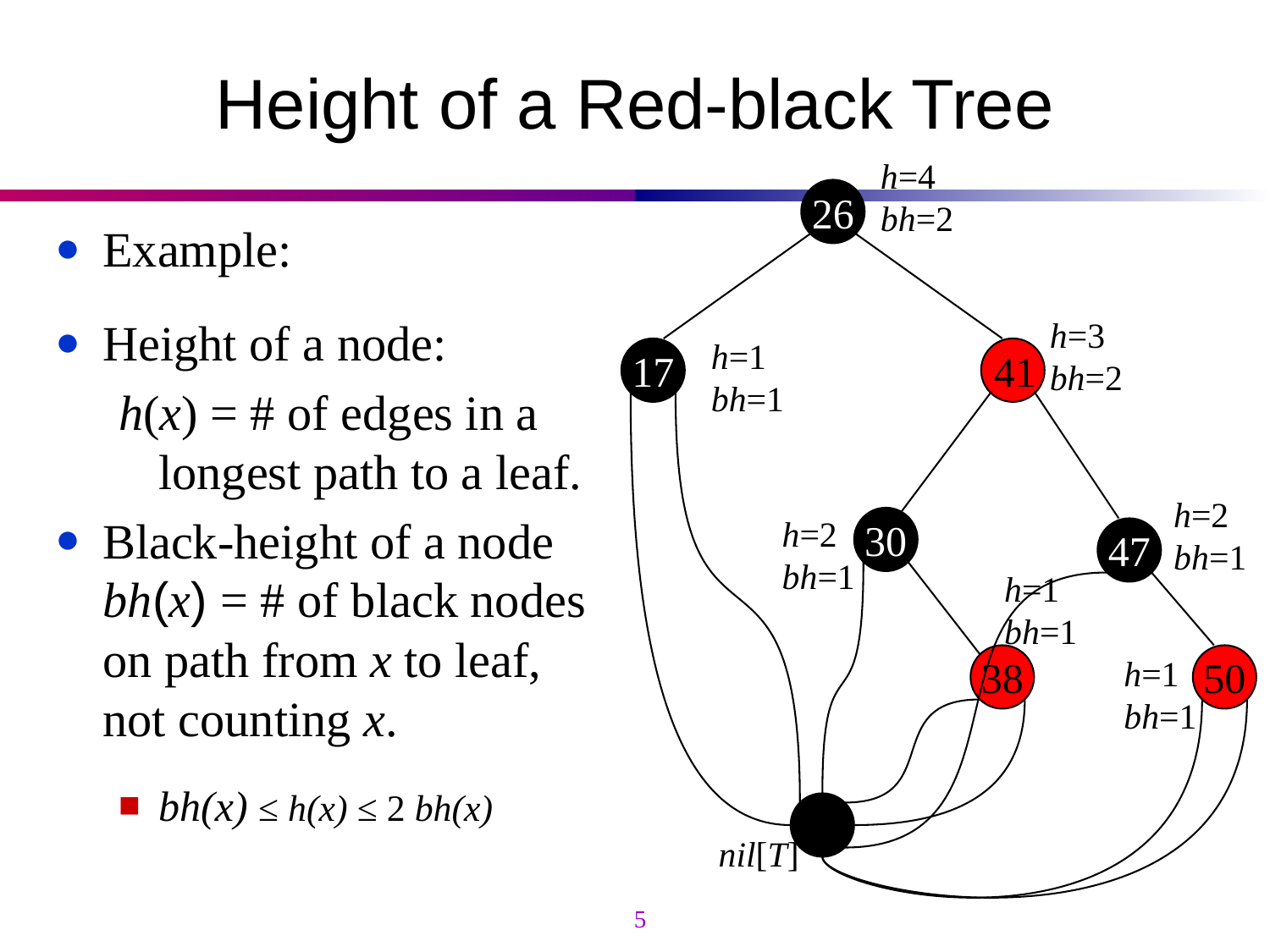

Height of a Red-black Tree
h=4
bh=2
26
Example:

Height of a node:
h(x) = # of edges in a longest path to a leaf.
Black-height of a node bh(x) = # of black nodes on path from x to leaf, not counting x.

bh(x) ≤ h(x) ≤ 2 bh(x)

h=3
bh=2
h=1
bh=1
17

41

h=2
bh=1
h=2
bh=1
30
47

h=1
bh=1

38
h=1
bh=1
50

nil[T]
5